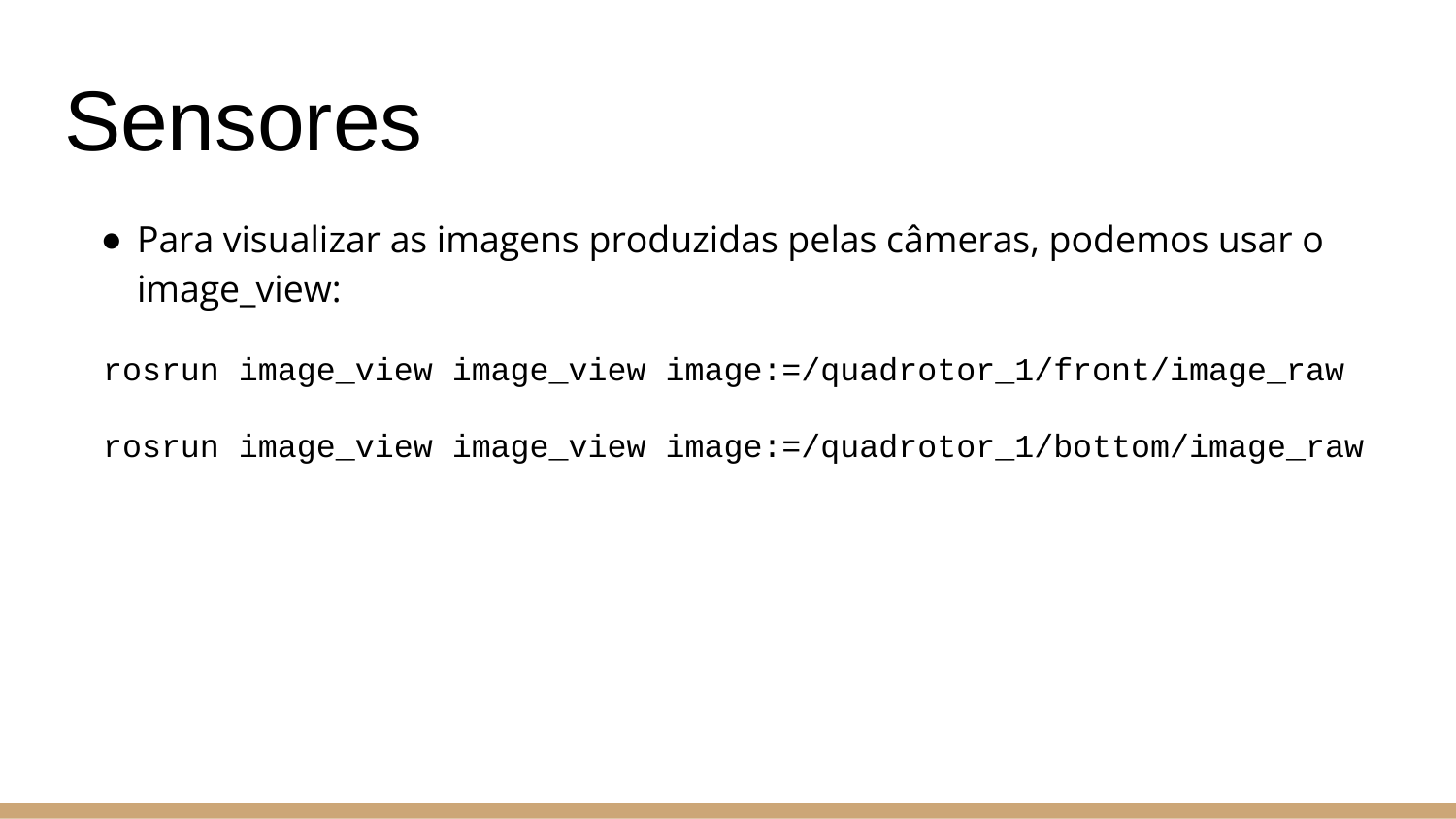

# Sensores
Para visualizar as imagens produzidas pelas câmeras, podemos usar o image_view:
  rosrun image_view image_view image:=/quadrotor_1/front/image_raw
  rosrun image_view image_view image:=/quadrotor_1/bottom/image_raw